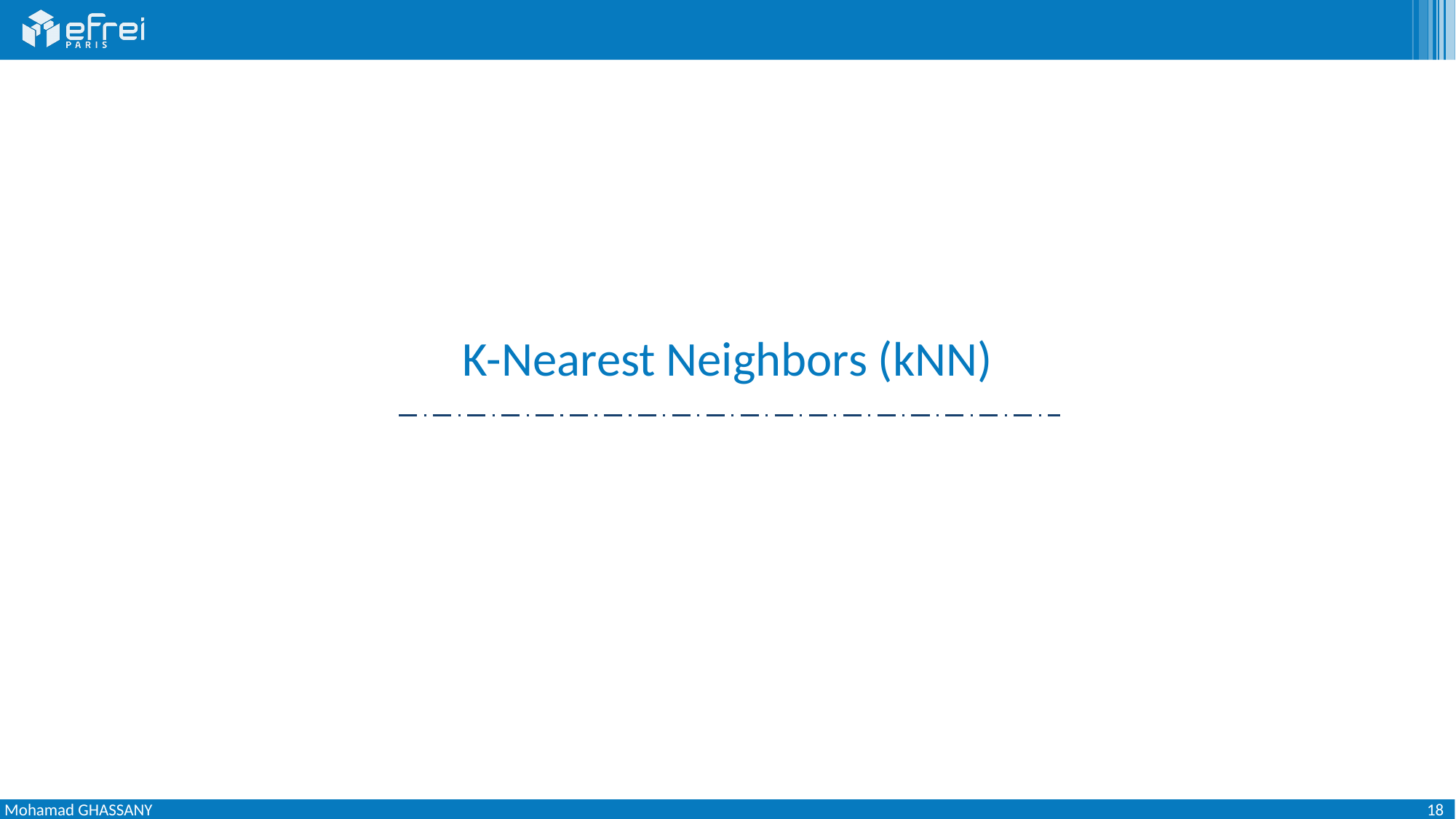

# K-Nearest Neighbors (kNN)
18
Mohamad GHASSANY